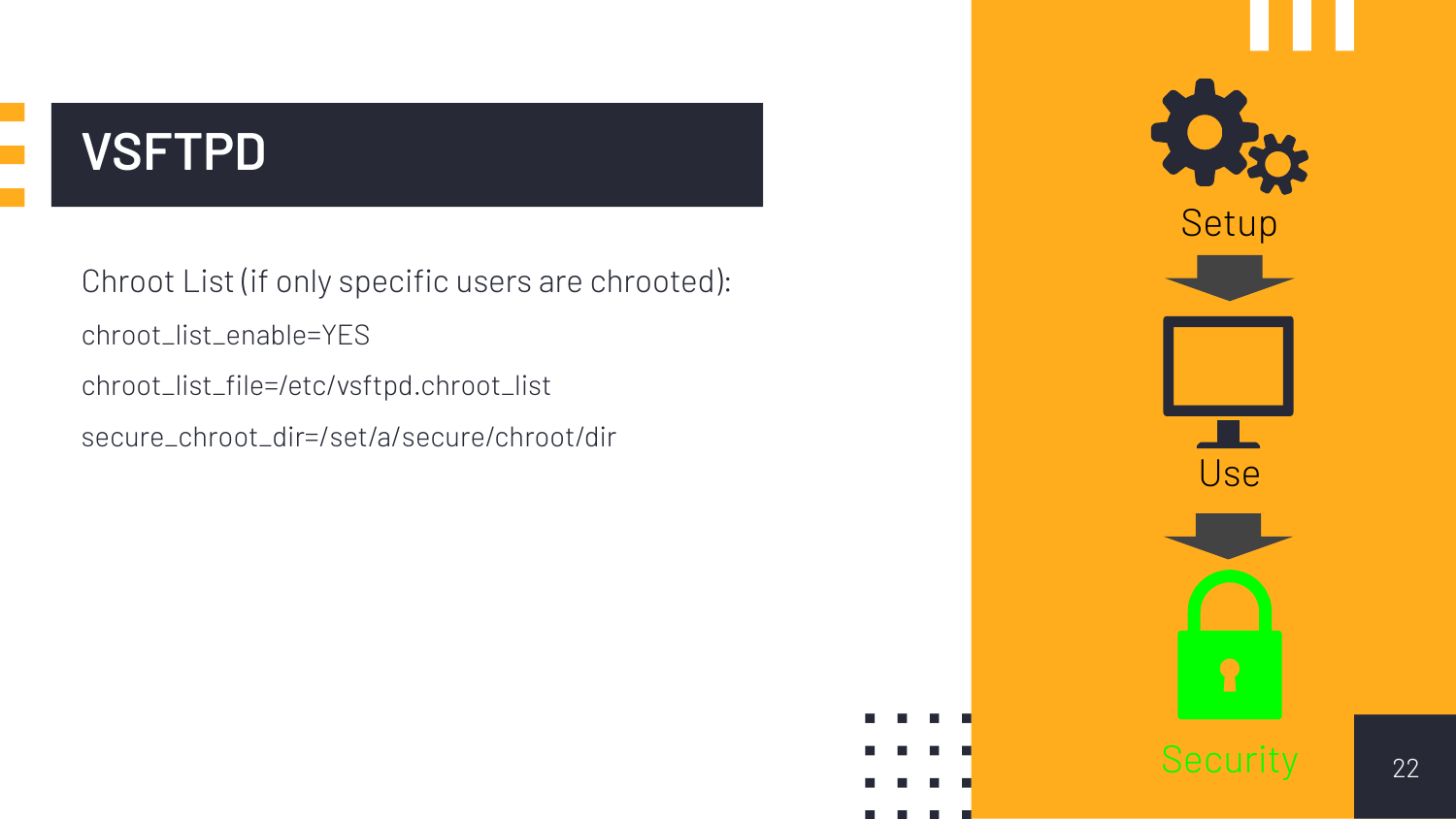

# VSFTPD
Setup
Chroot List (if only specific users are chrooted):
chroot_list_enable=YES
chroot_list_file=/etc/vsftpd.chroot_list
secure_chroot_dir=/set/a/secure/chroot/dir

Use

22
Security